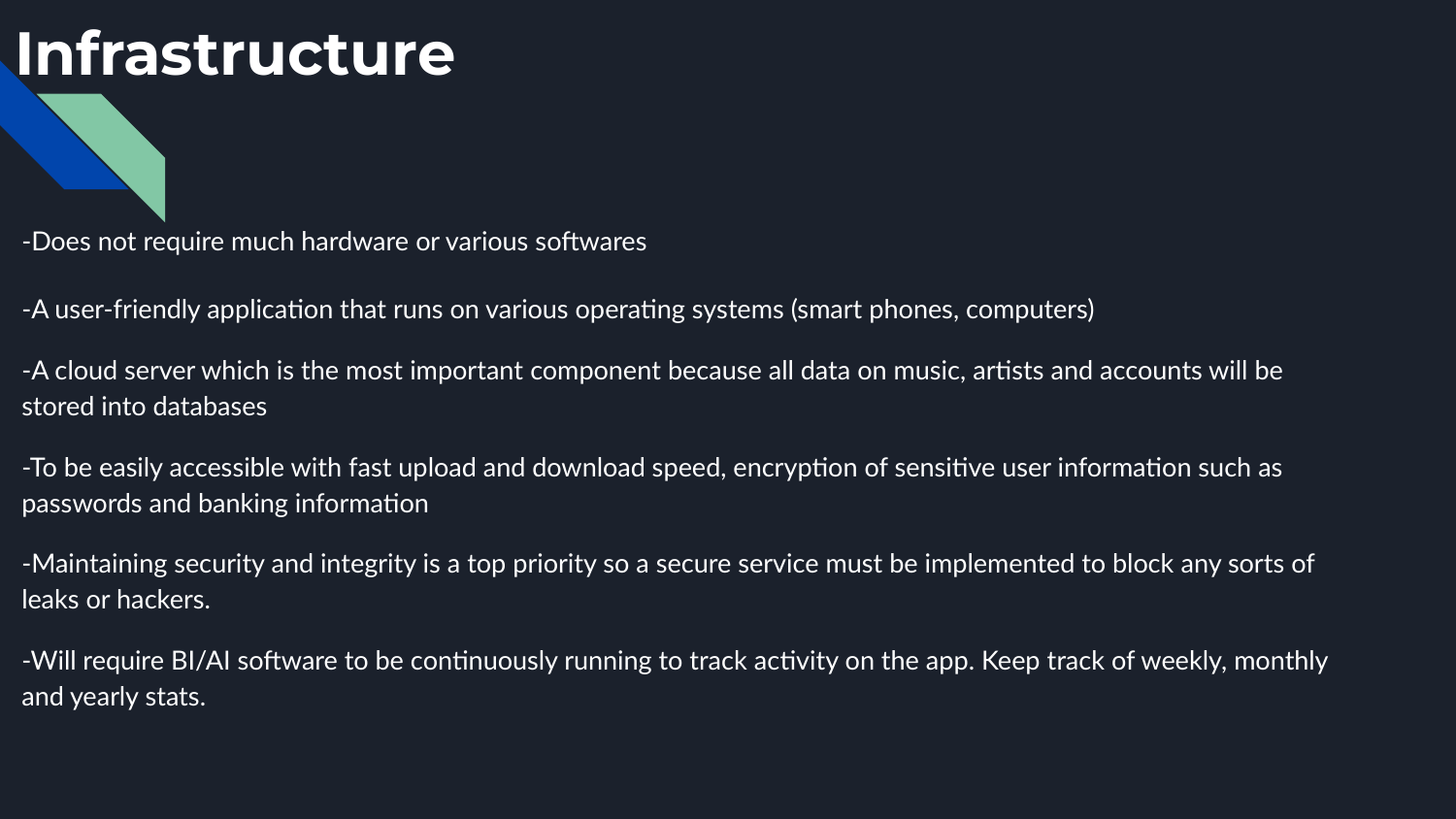

# Infrastructure

-Does not require much hardware or various softwares
-A user-friendly application that runs on various operating systems (smart phones, computers)
-A cloud server which is the most important component because all data on music, artists and accounts will be stored into databases
-To be easily accessible with fast upload and download speed, encryption of sensitive user information such as passwords and banking information
-Maintaining security and integrity is a top priority so a secure service must be implemented to block any sorts of leaks or hackers.
-Will require BI/AI software to be continuously running to track activity on the app. Keep track of weekly, monthly and yearly stats.